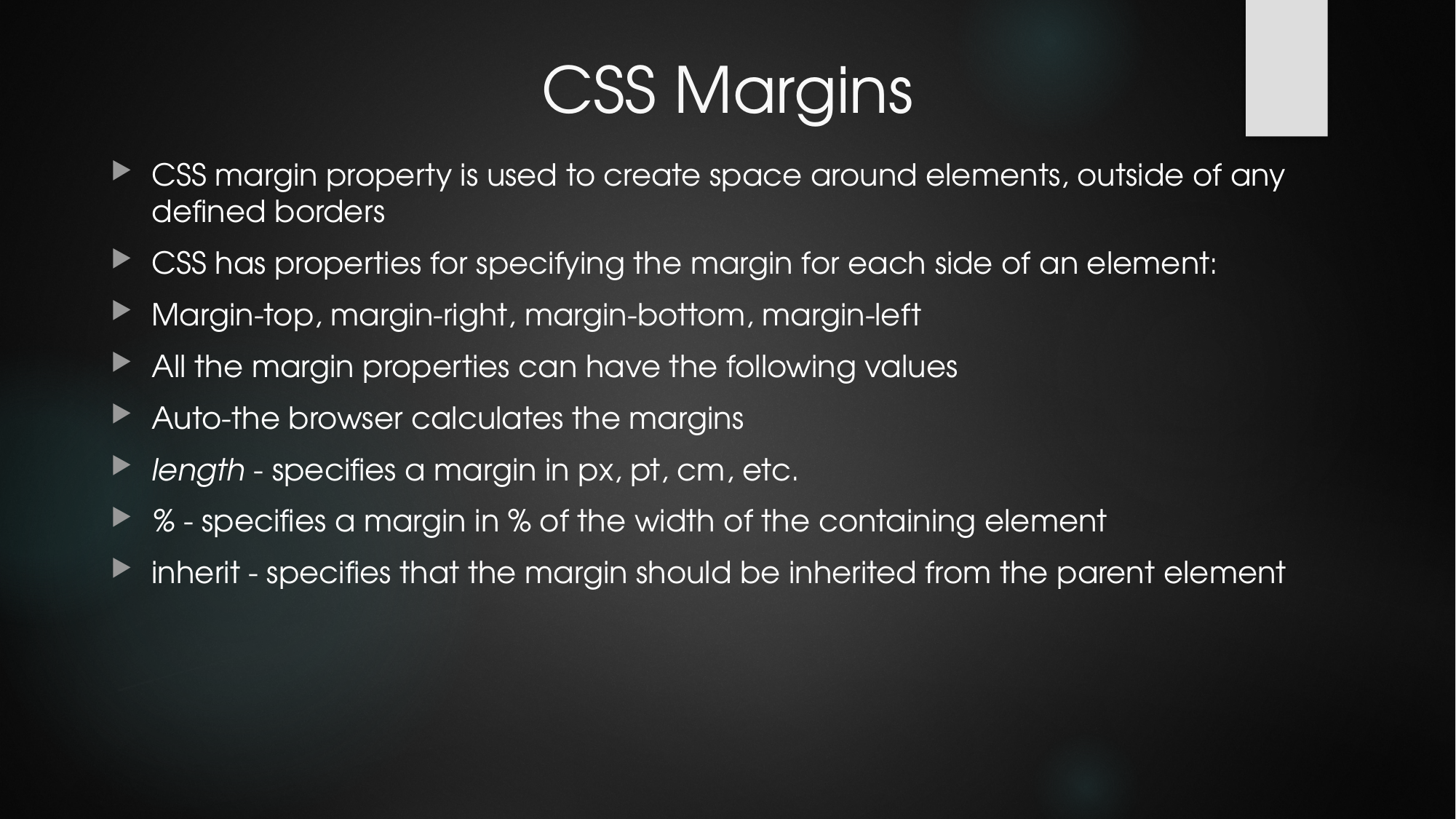

# CSS Margins
CSS margin property is used to create space around elements, outside of any defined borders
CSS has properties for specifying the margin for each side of an element:
Margin-top, margin-right, margin-bottom, margin-left
All the margin properties can have the following values
Auto-the browser calculates the margins
length - specifies a margin in px, pt, cm, etc.
% - specifies a margin in % of the width of the containing element
inherit - specifies that the margin should be inherited from the parent element